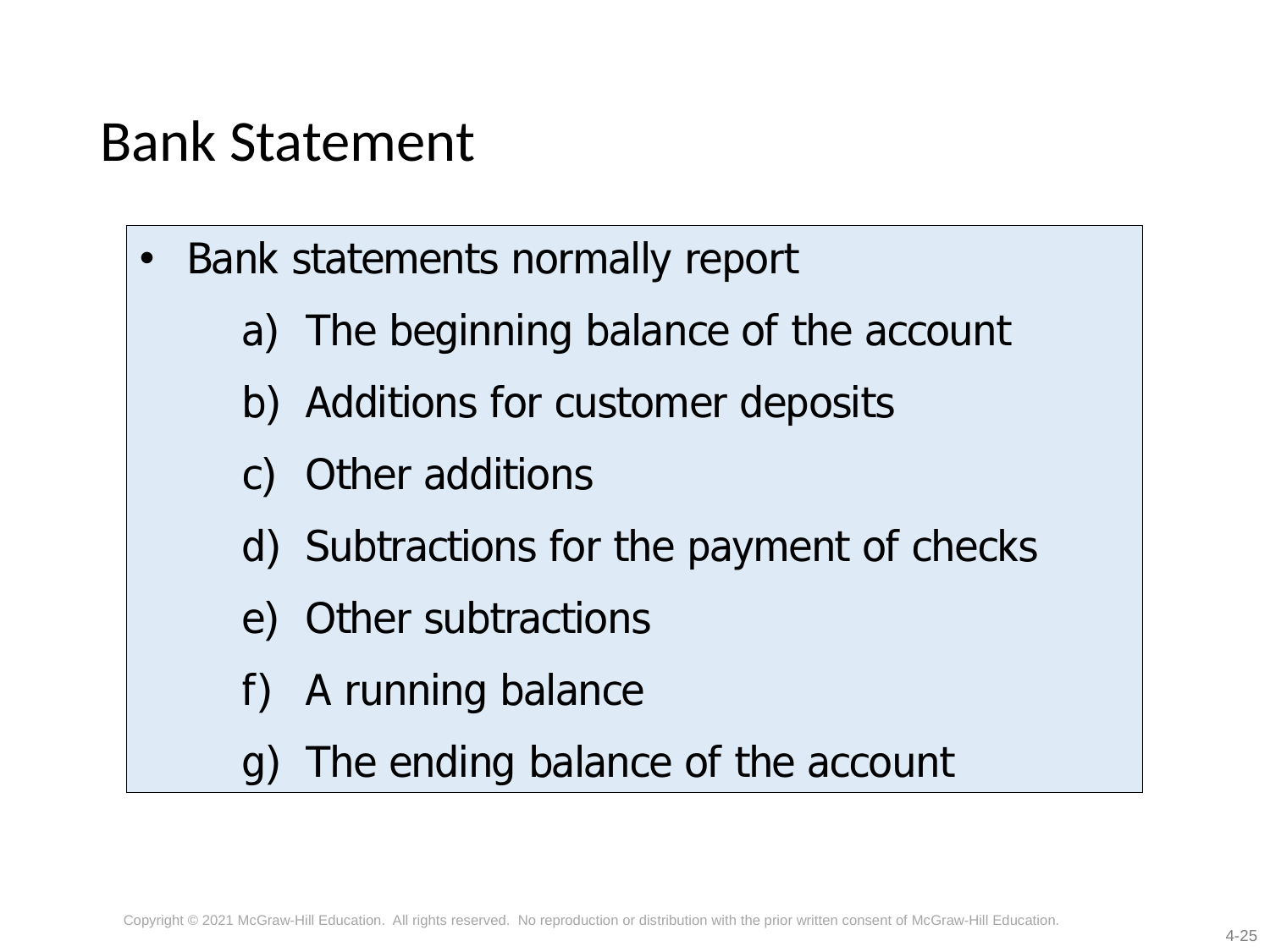

# Bank Statement
Bank statements normally report
The beginning balance of the account
Additions for customer deposits
Other additions
Subtractions for the payment of checks
Other subtractions
A running balance
The ending balance of the account